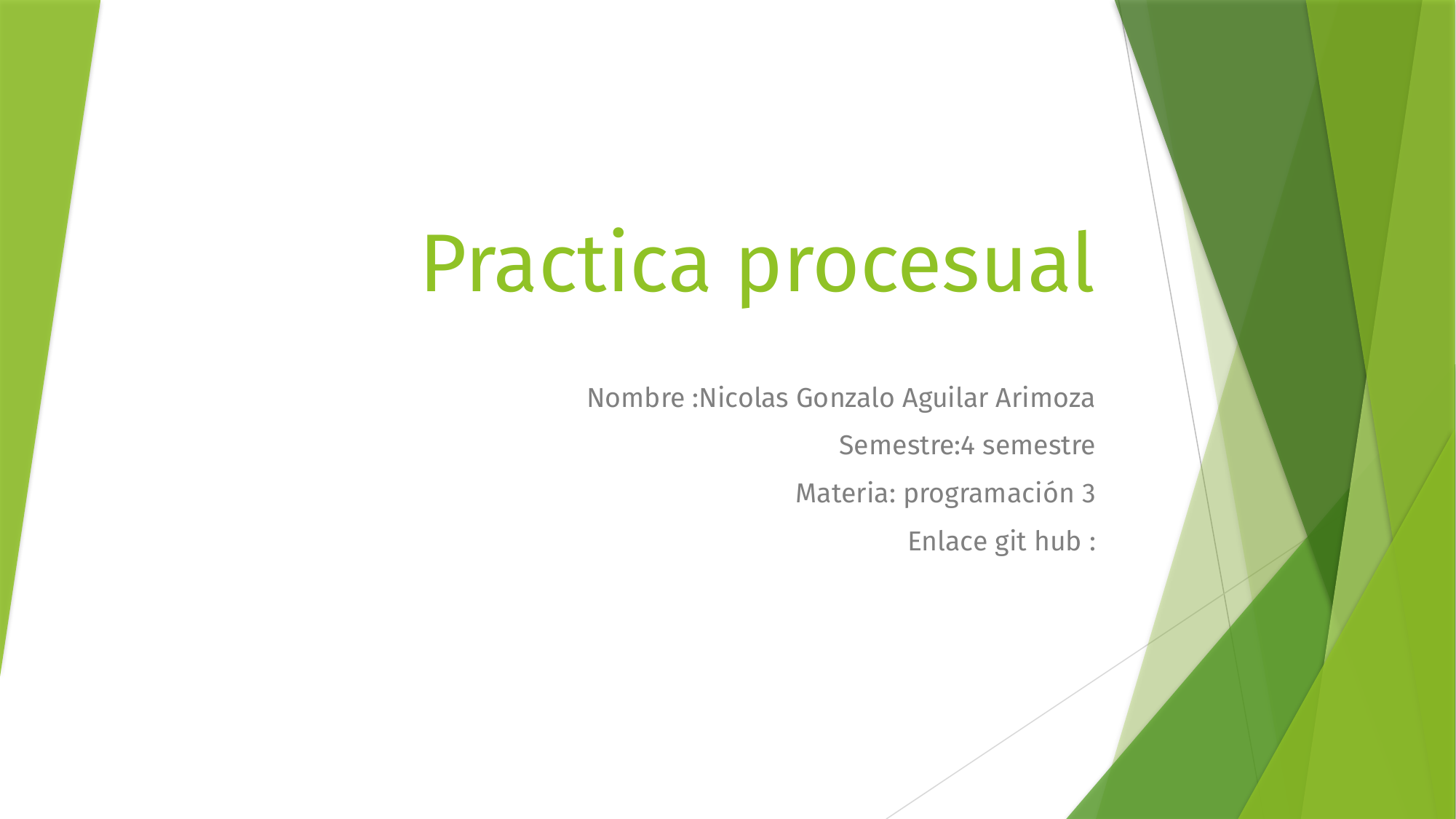

# Practica procesual
Nombre :Nicolas Gonzalo Aguilar Arimoza
Semestre:4 semestre
Materia: programación 3
Enlace git hub :